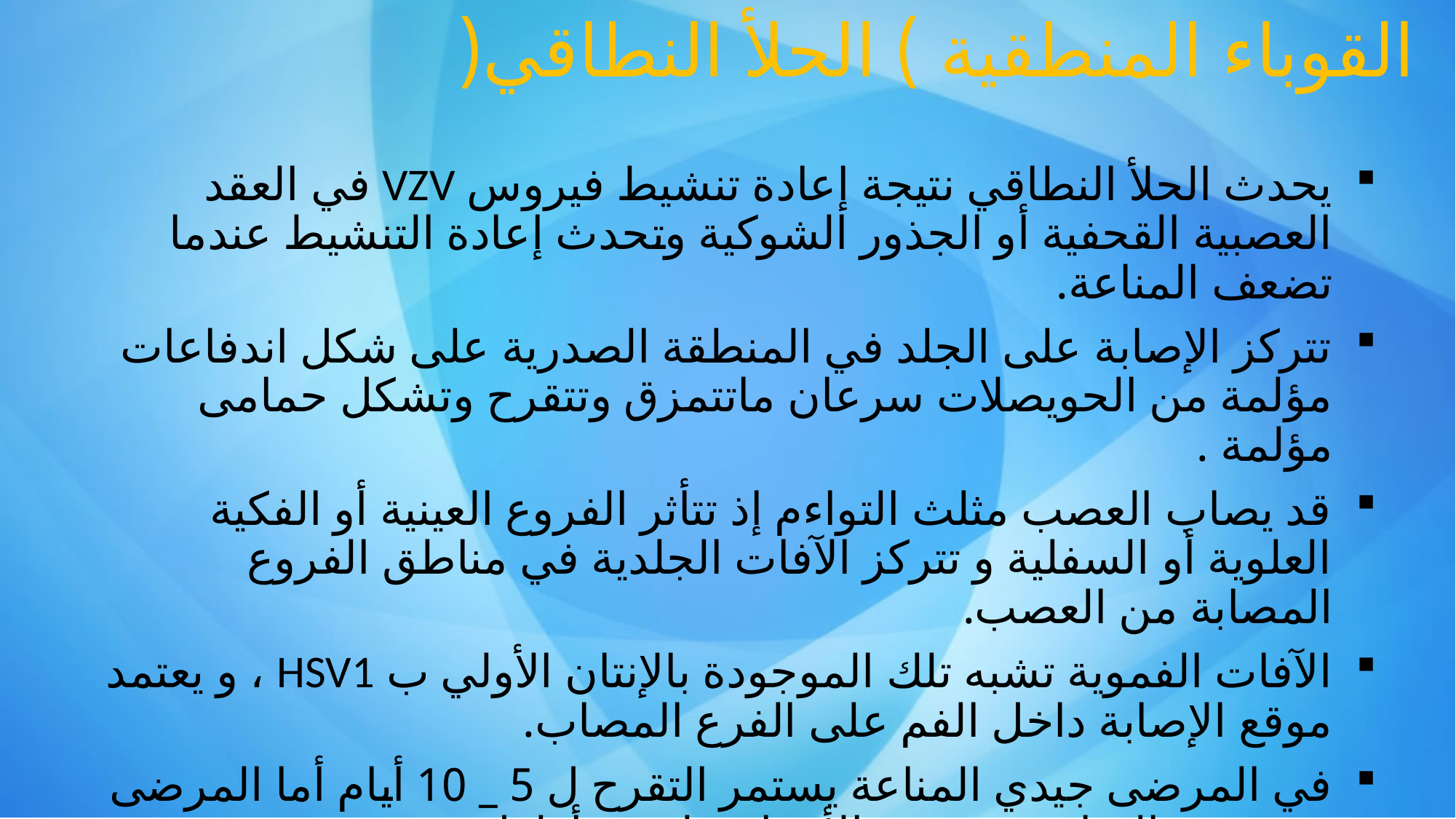

# القوباء المنطقية ) الحلأ النطاقي(
يحدث الحلأ النطاقي نتيجة إعادة تنشيط فيروس VZV في العقد العصبية القحفية أو الجذور الشوكية وتحدث إعادة التنشيط عندما تضعف المناعة.
تتركز الإصابة على الجلد في المنطقة الصدرية على شكل اندفاعات مؤلمة من الحويصلات سرعان ماتتمزق وتتقرح وتشكل حمامى مؤلمة .
قد يصاب العصب مثلث التواءم إذ تتأثر الفروع العينية أو الفكية العلوية أو السفلية و تتركز الآفات الجلدية في مناطق الفروع المصابة من العصب.
الآفات الفموية تشبه تلك الموجودة بالإنتان الأولي ب HSV1 ، و يعتمد موقع الإصابة داخل الفم على الفرع المصاب.
في المرضى جيدي المناعة يستمر التقرح ل 5 _ 10 أيام أما المرضى منقوصي المناعة فتستمر الأعراض لفترة أطول.
989